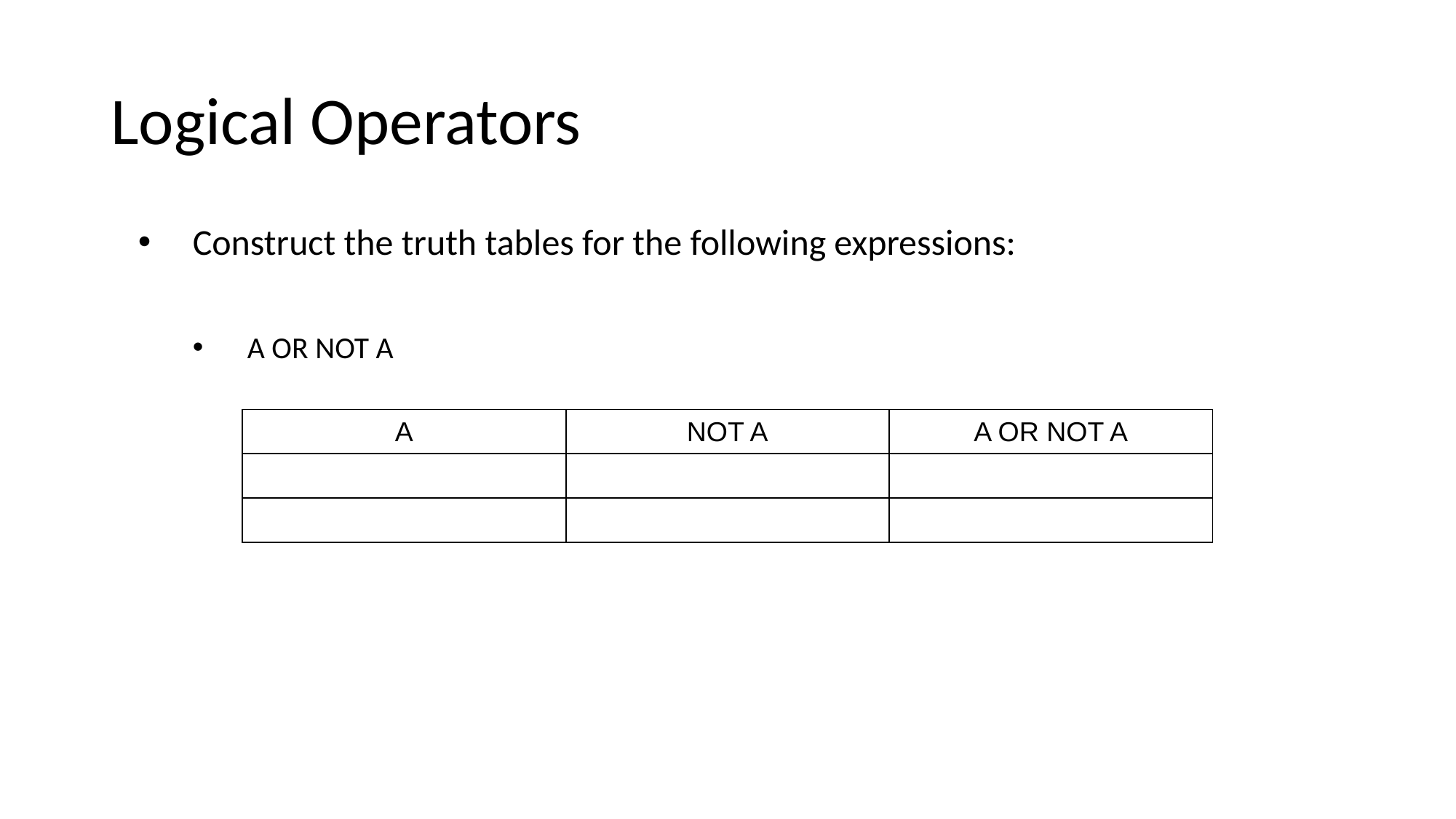

# Logical Operators
Construct the truth tables for the following expressions:

A OR NOT A
| A | NOT A | A OR NOT A |
| --- | --- | --- |
|  |  |  |
|  |  |  |